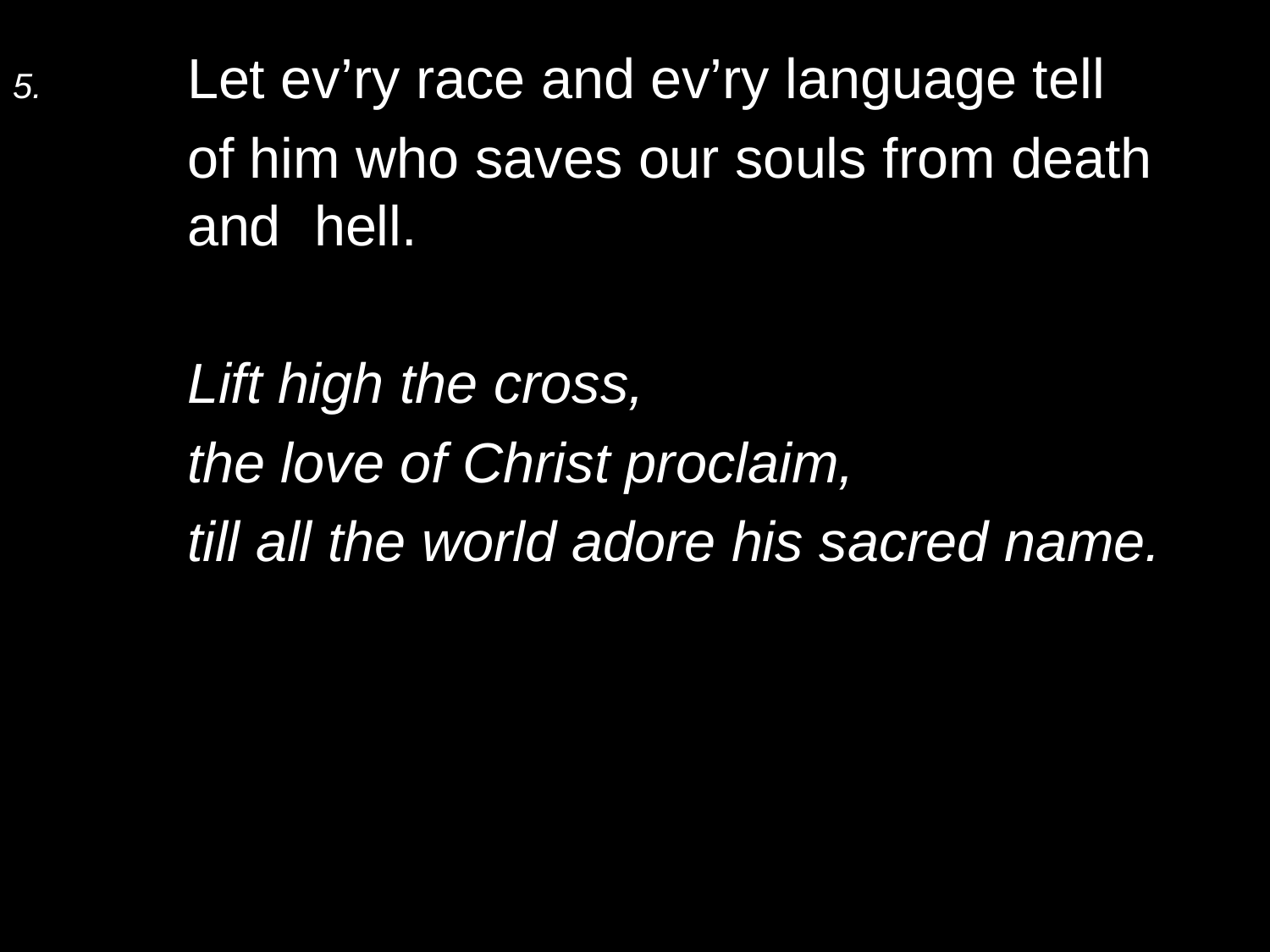

5.	Let ev’ry race and ev’ry language tell
	of him who saves our souls from death and 	hell.

	Lift high the cross,
	the love of Christ proclaim,
	till all the world adore his sacred name.